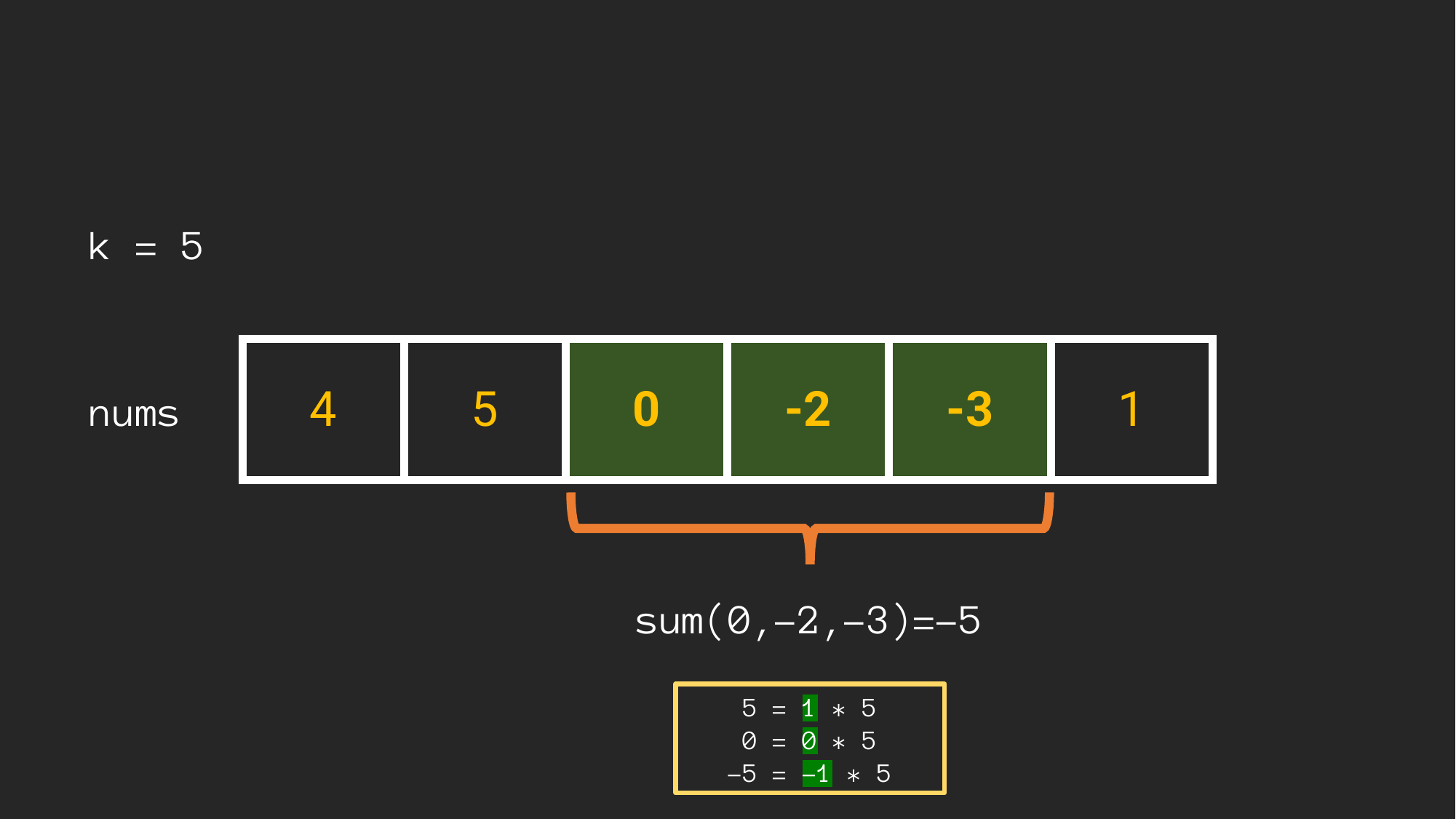

k = 5

| 4 | 5 | 0 | -2 | -3 | 1 |
| --- | --- | --- | --- | --- | --- |
nums
sum(0,-2,-3)=-5
5 = 1 * 5
0 = 0 * 5
-5 = -1 * 5